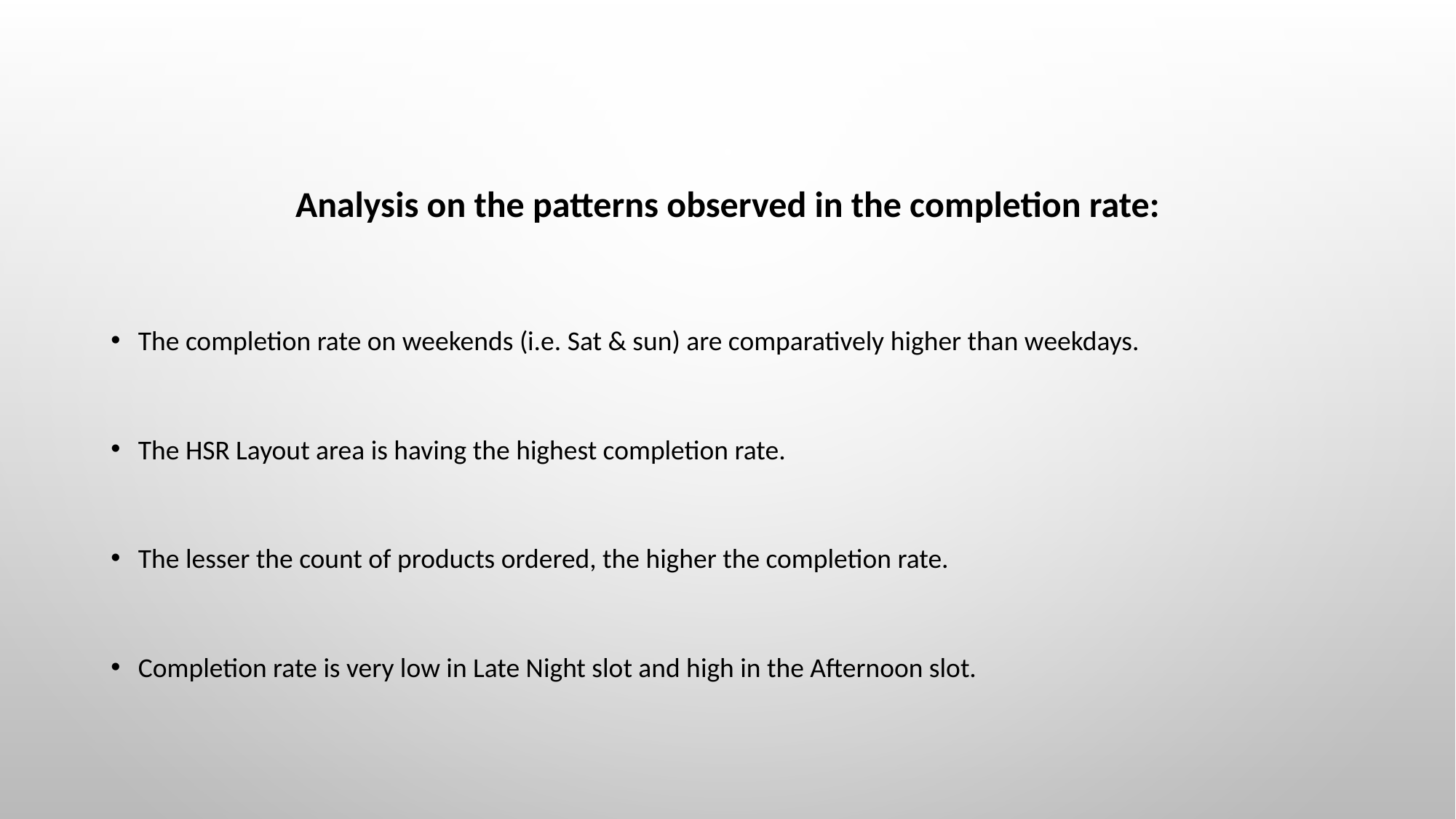

# Analysis on the patterns observed in the completion rate:
The completion rate on weekends (i.e. Sat & sun) are comparatively higher than weekdays.

The HSR Layout area is having the highest completion rate.

The lesser the count of products ordered, the higher the completion rate.

Completion rate is very low in Late Night slot and high in the Afternoon slot.